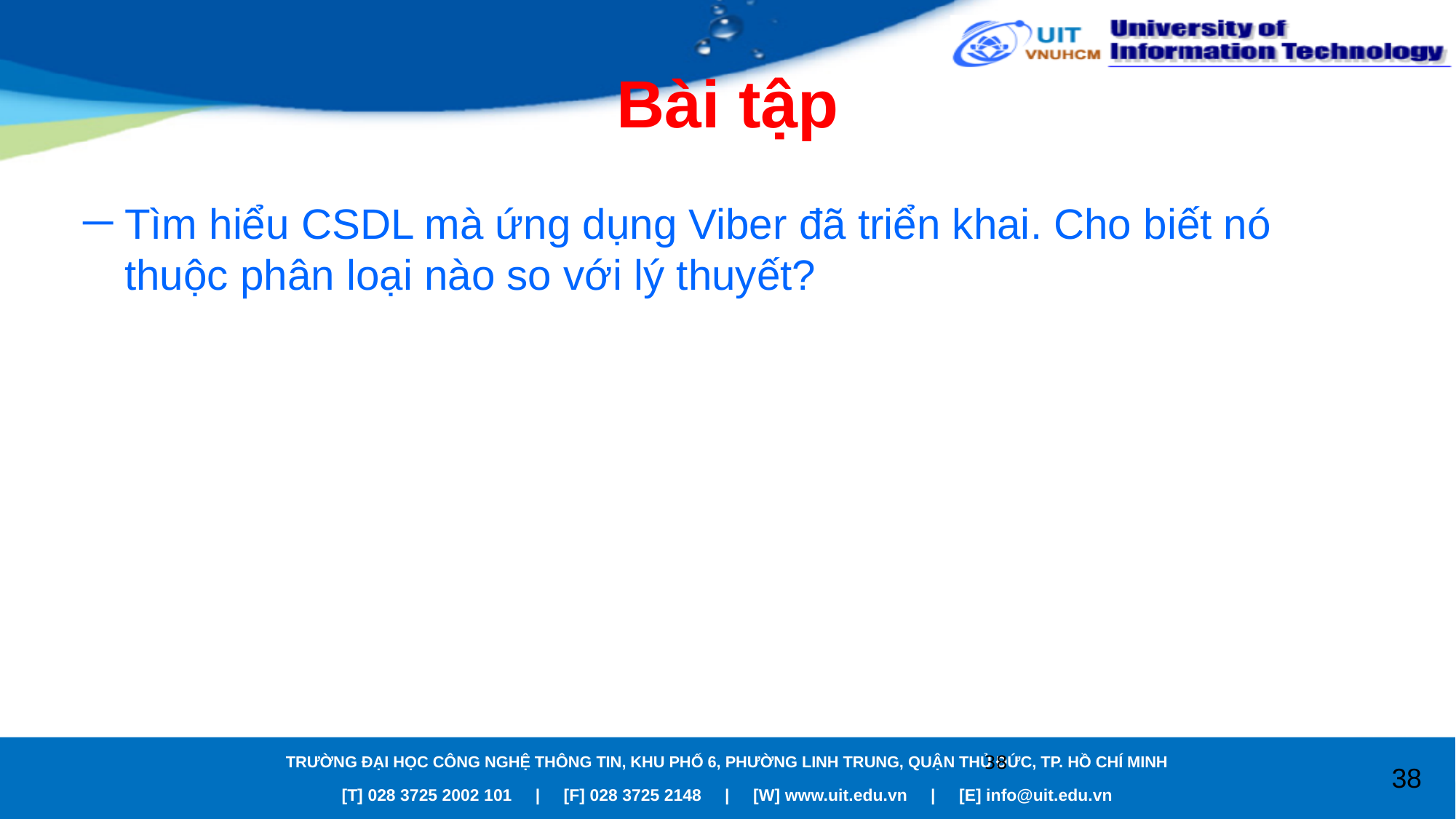

# Bài tập
Tìm hiểu CSDL mà ứng dụng Viber đã triển khai. Cho biết nó thuộc phân loại nào so với lý thuyết?
38